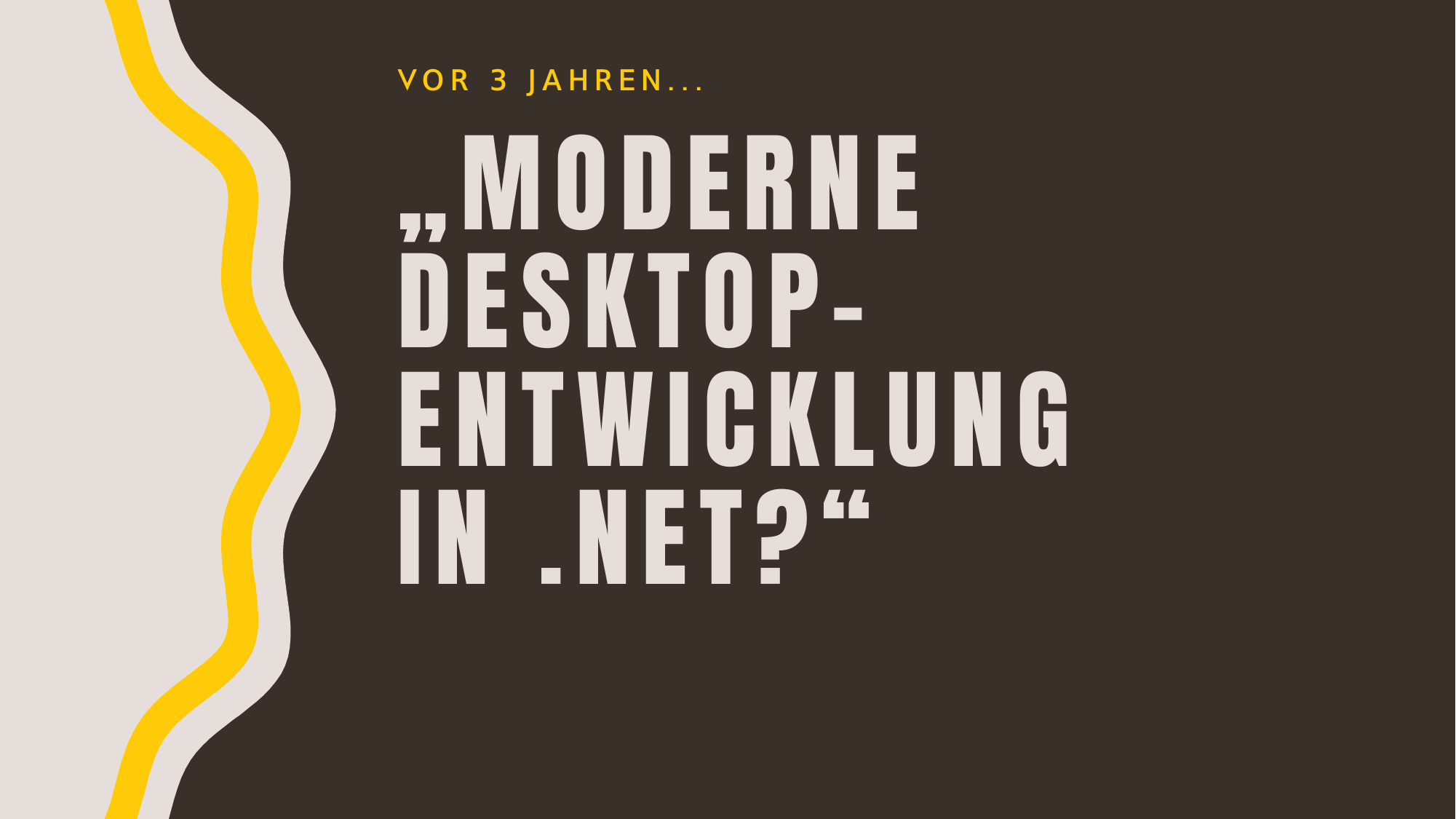

vOR 3 Jahren...
# „Moderne Desktop-Entwicklung iN .NET?“